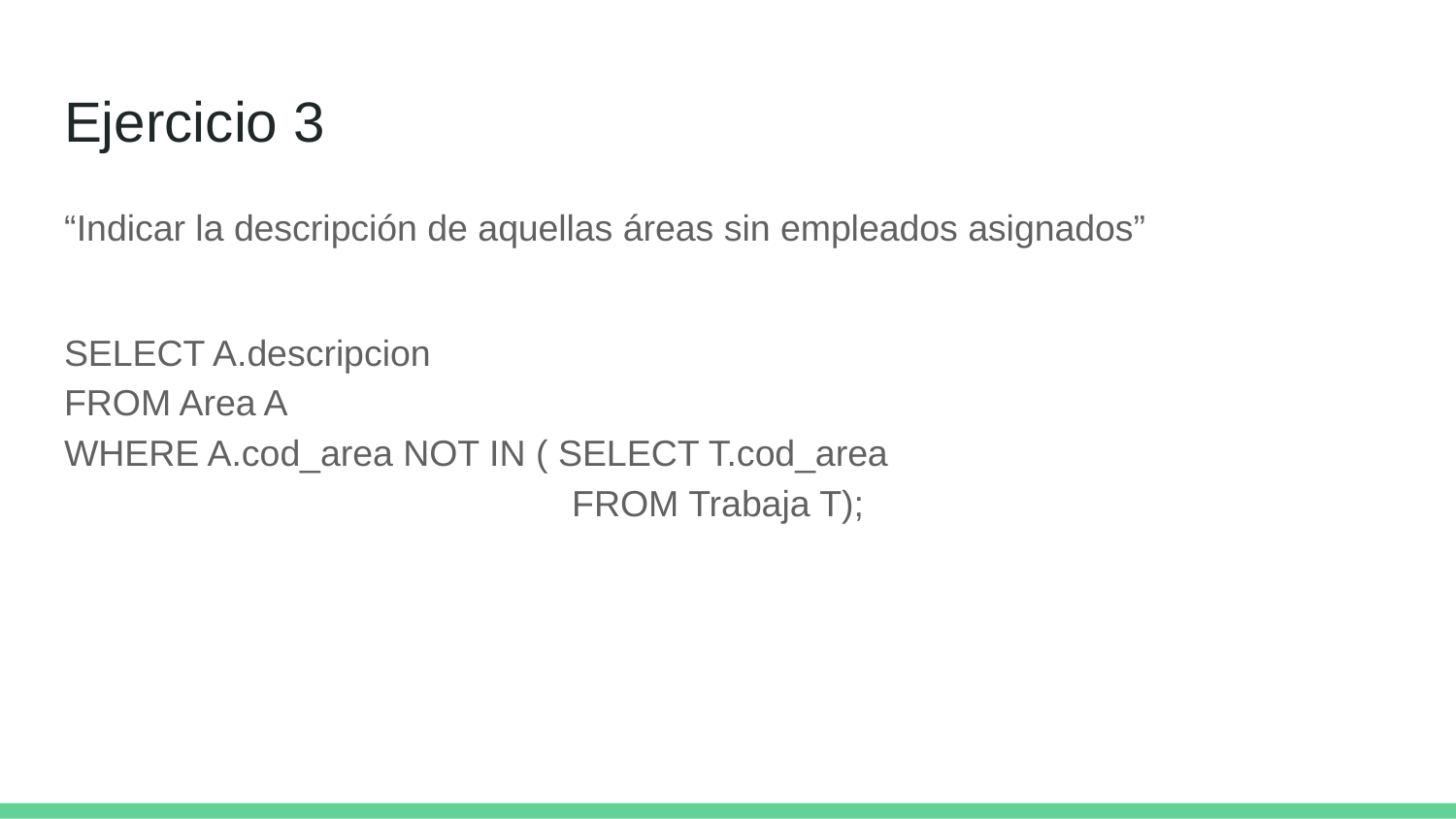

# Ejercicio 3
“Indicar la descripción de aquellas áreas sin empleados asignados”
SELECT A.descripcion
FROM Area A
WHERE A.cod_area NOT IN ( SELECT T.cod_area
                                                  FROM Trabaja T);